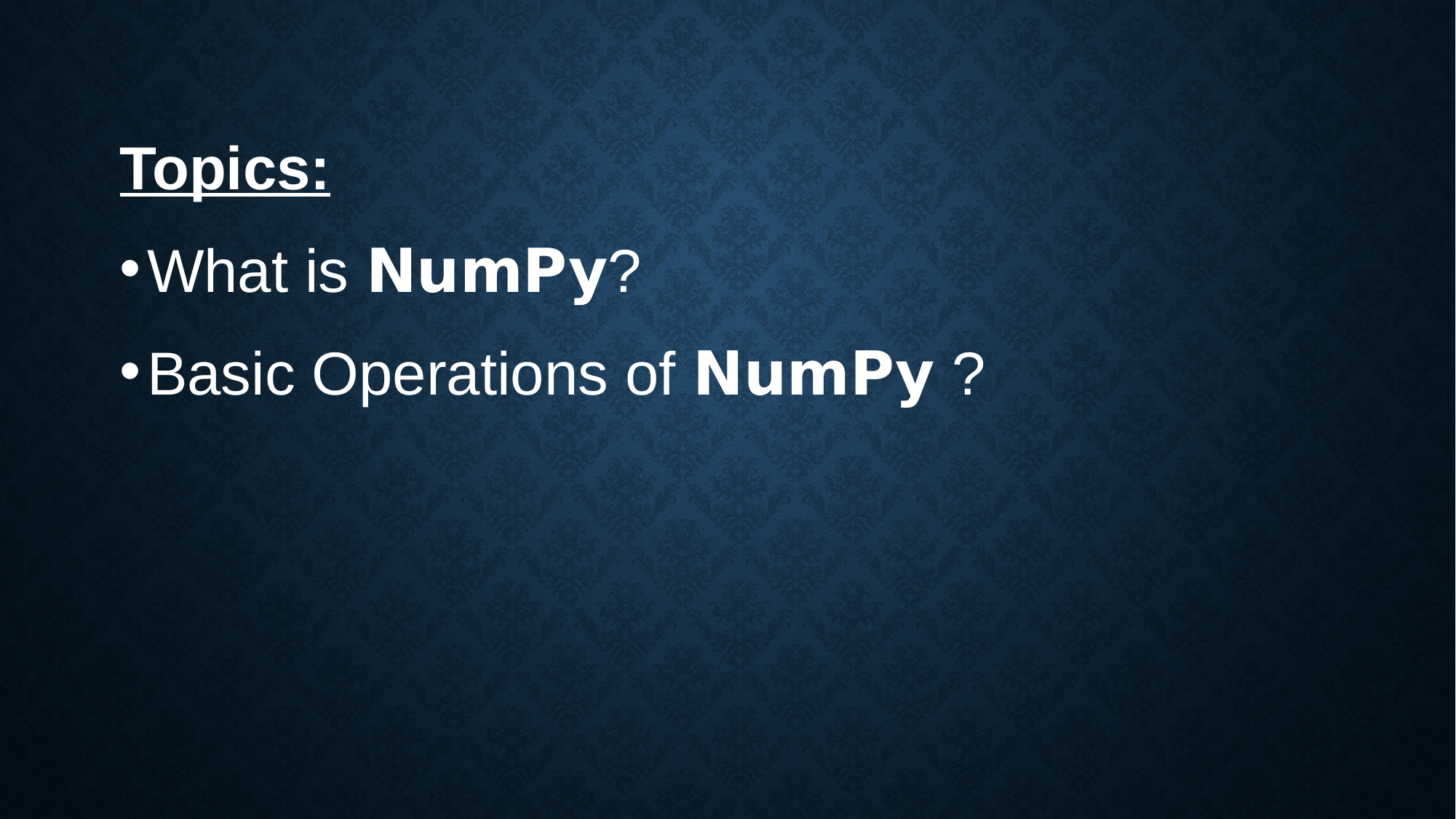

Topics:
What is NumPy?
Basic Operations of NumPy ?